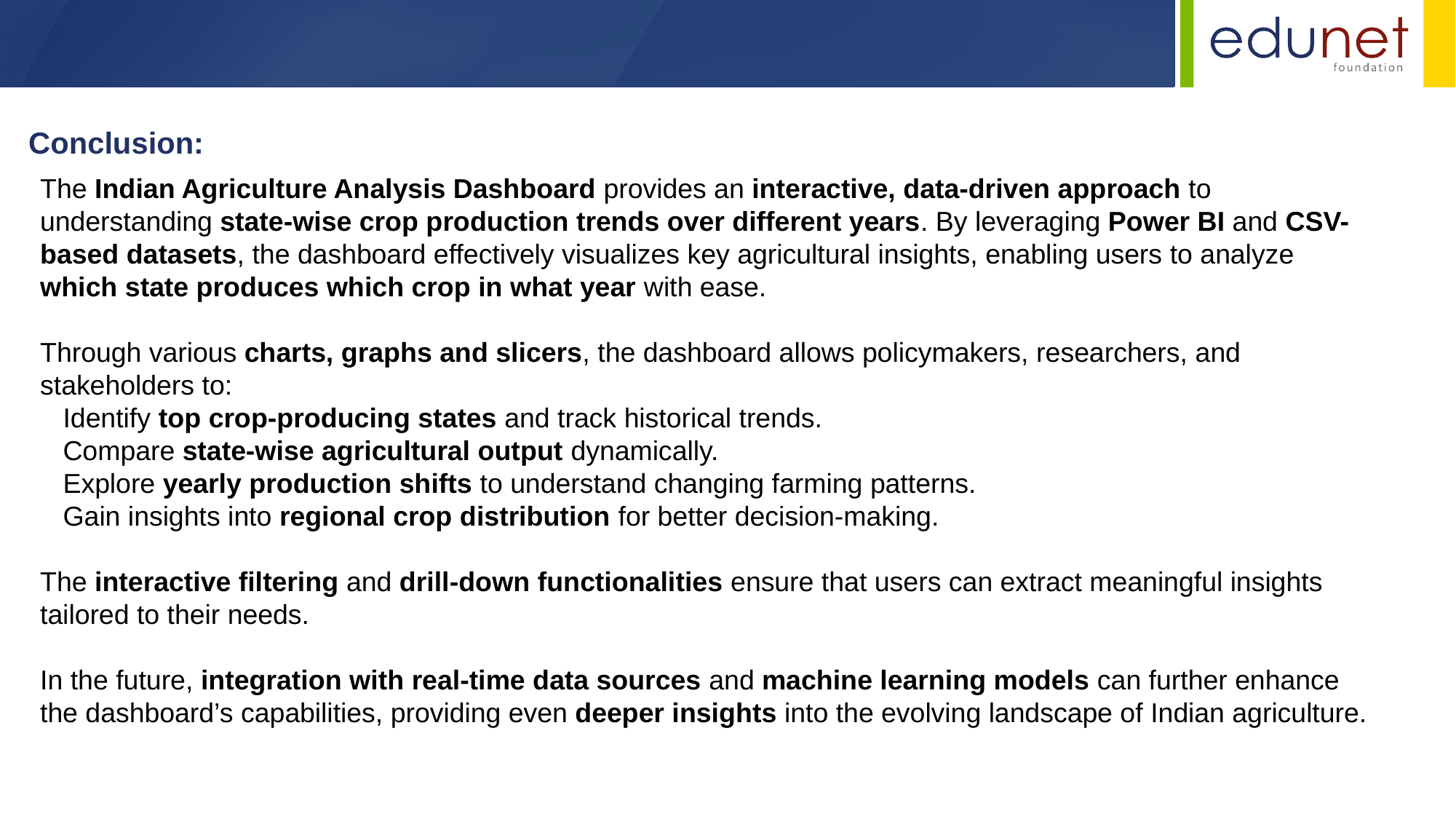

Conclusion:
The Indian Agriculture Analysis Dashboard provides an interactive, data-driven approach to understanding state-wise crop production trends over different years. By leveraging Power BI and CSV-based datasets, the dashboard effectively visualizes key agricultural insights, enabling users to analyze which state produces which crop in what year with ease.

Through various charts, graphs and slicers, the dashboard allows policymakers, researchers, and stakeholders to:
   Identify top crop-producing states and track historical trends.
   Compare state-wise agricultural output dynamically.
   Explore yearly production shifts to understand changing farming patterns.
   Gain insights into regional crop distribution for better decision-making.

The interactive filtering and drill-down functionalities ensure that users can extract meaningful insights tailored to their needs.

In the future, integration with real-time data sources and machine learning models can further enhance the dashboard’s capabilities, providing even deeper insights into the evolving landscape of Indian agriculture.